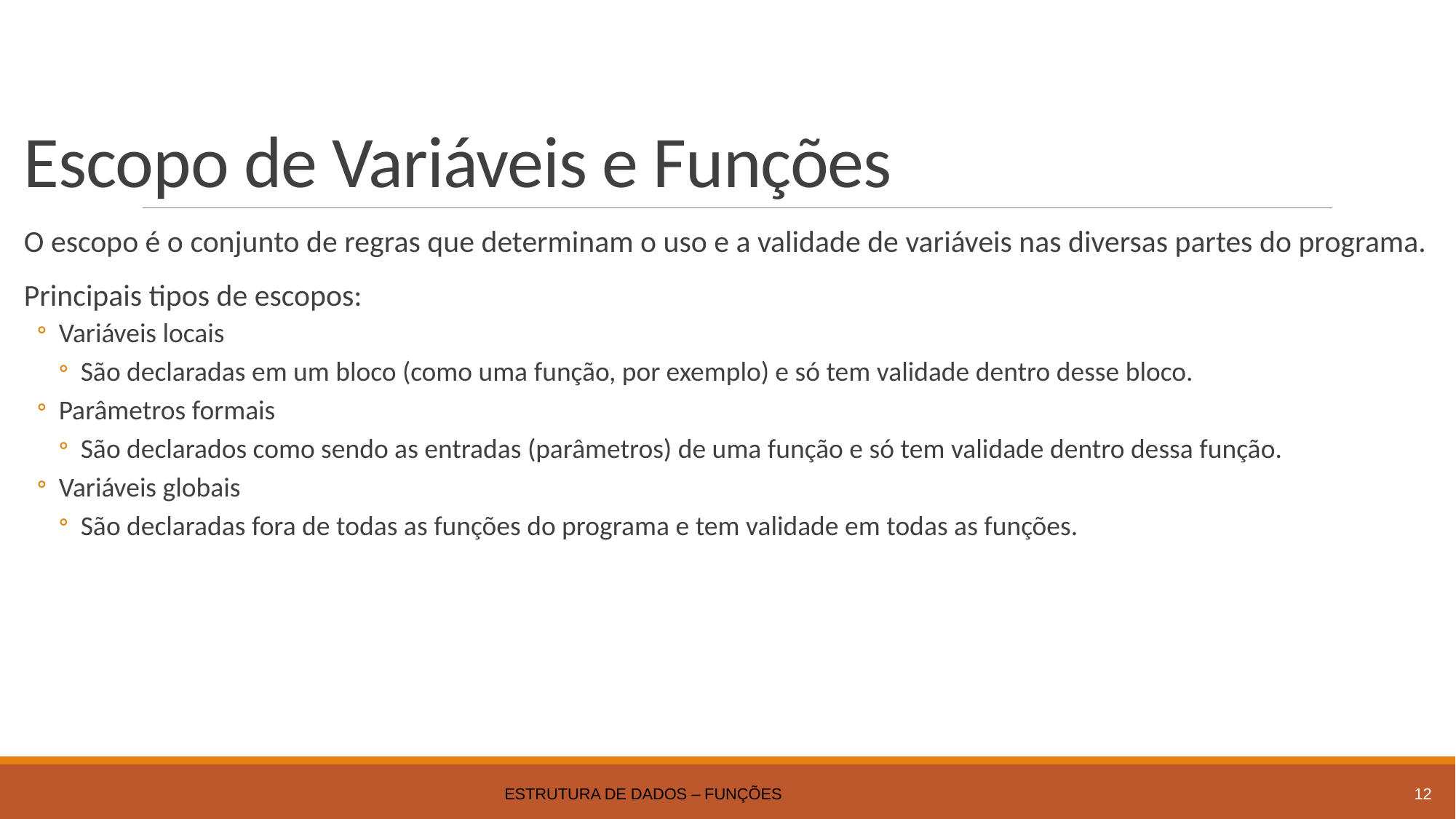

# Escopo de Variáveis e Funções
O escopo é o conjunto de regras que determinam o uso e a validade de variáveis nas diversas partes do programa.
Principais tipos de escopos:
Variáveis locais
São declaradas em um bloco (como uma função, por exemplo) e só tem validade dentro desse bloco.
Parâmetros formais
São declarados como sendo as entradas (parâmetros) de uma função e só tem validade dentro dessa função.
Variáveis globais
São declaradas fora de todas as funções do programa e tem validade em todas as funções.
Estrutura de Dados – Funções
12